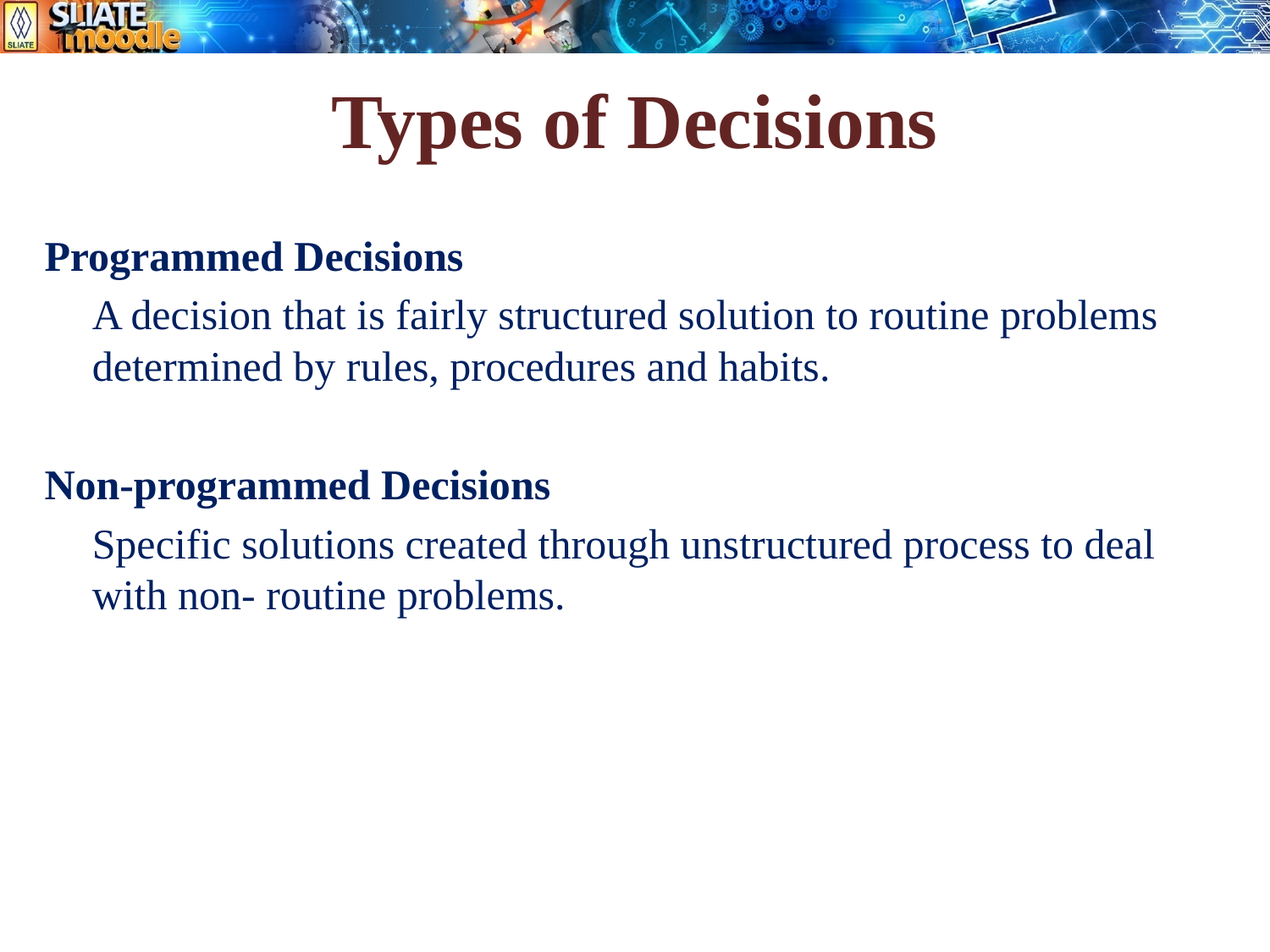

# Types of Decisions
Programmed Decisions
	A decision that is fairly structured solution to routine problems determined by rules, procedures and habits.

Non-programmed Decisions
	Specific solutions created through unstructured process to deal with non- routine problems.